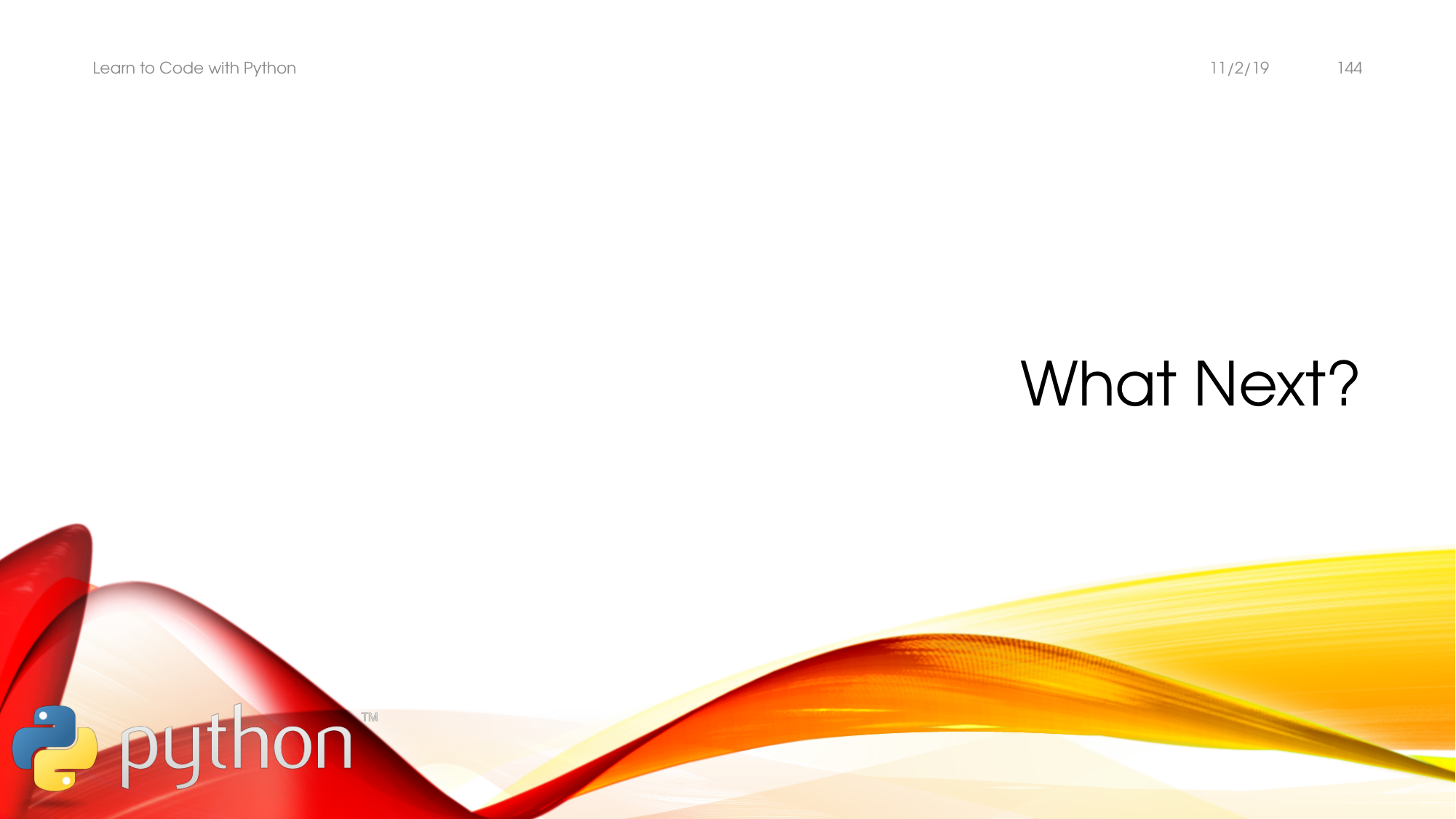

11/2/19
144
Learn to Code with Python
# What Next?